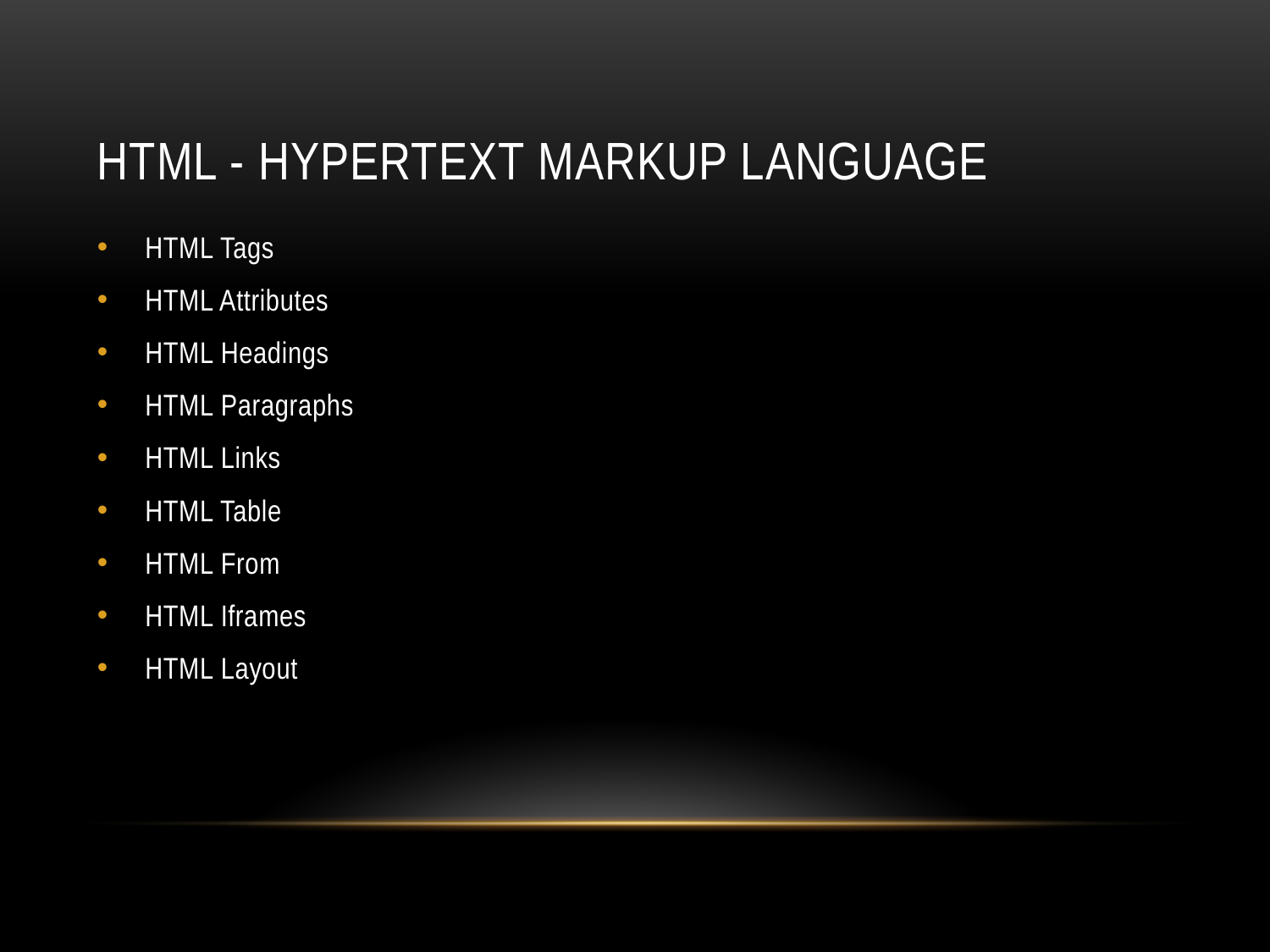

# HTML - HyperText Markup Language
HTML Tags
HTML Attributes
HTML Headings
HTML Paragraphs
HTML Links
HTML Table
HTML From
HTML Iframes
HTML Layout